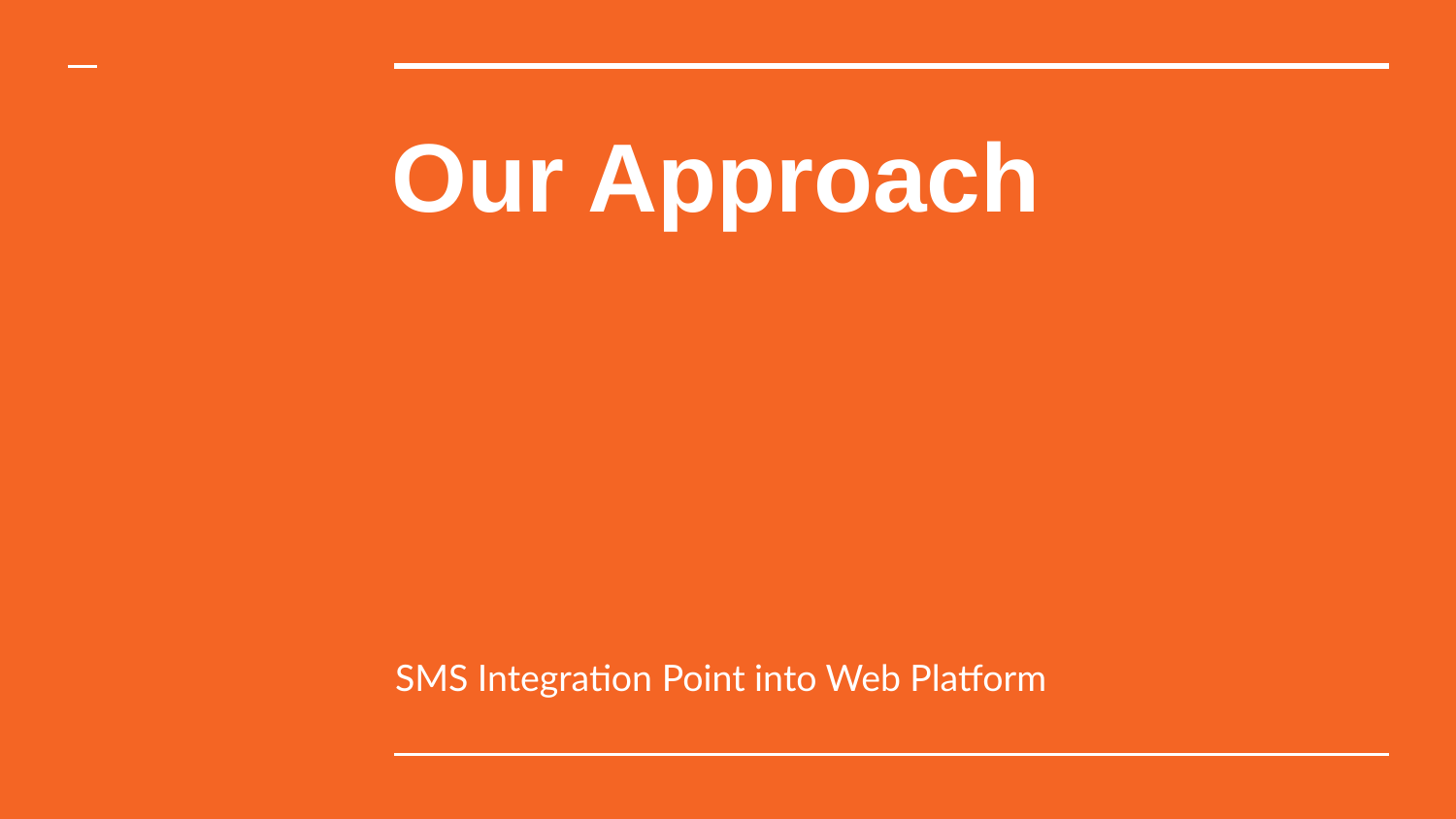

# Our Approach
SMS Integration Point into Web Platform